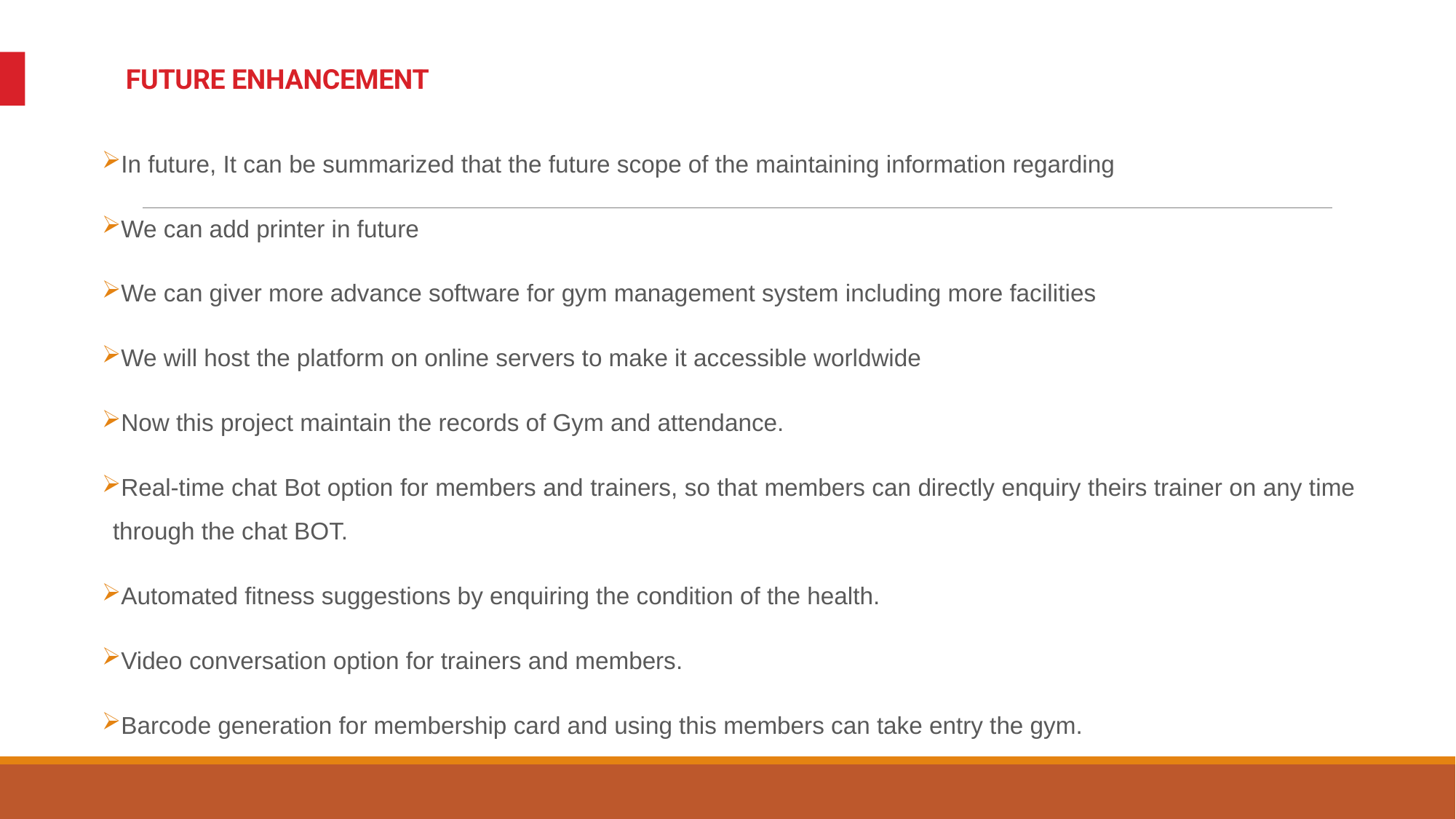

FUTURE ENHANCEMENT
In future, It can be summarized that the future scope of the maintaining information regarding
We can add printer in future
We can giver more advance software for gym management system including more facilities
We will host the platform on online servers to make it accessible worldwide
Now this project maintain the records of Gym and attendance.
Real-time chat Bot option for members and trainers, so that members can directly enquiry theirs trainer on any time through the chat BOT.
Automated fitness suggestions by enquiring the condition of the health.
Video conversation option for trainers and members.
Barcode generation for membership card and using this members can take entry the gym.